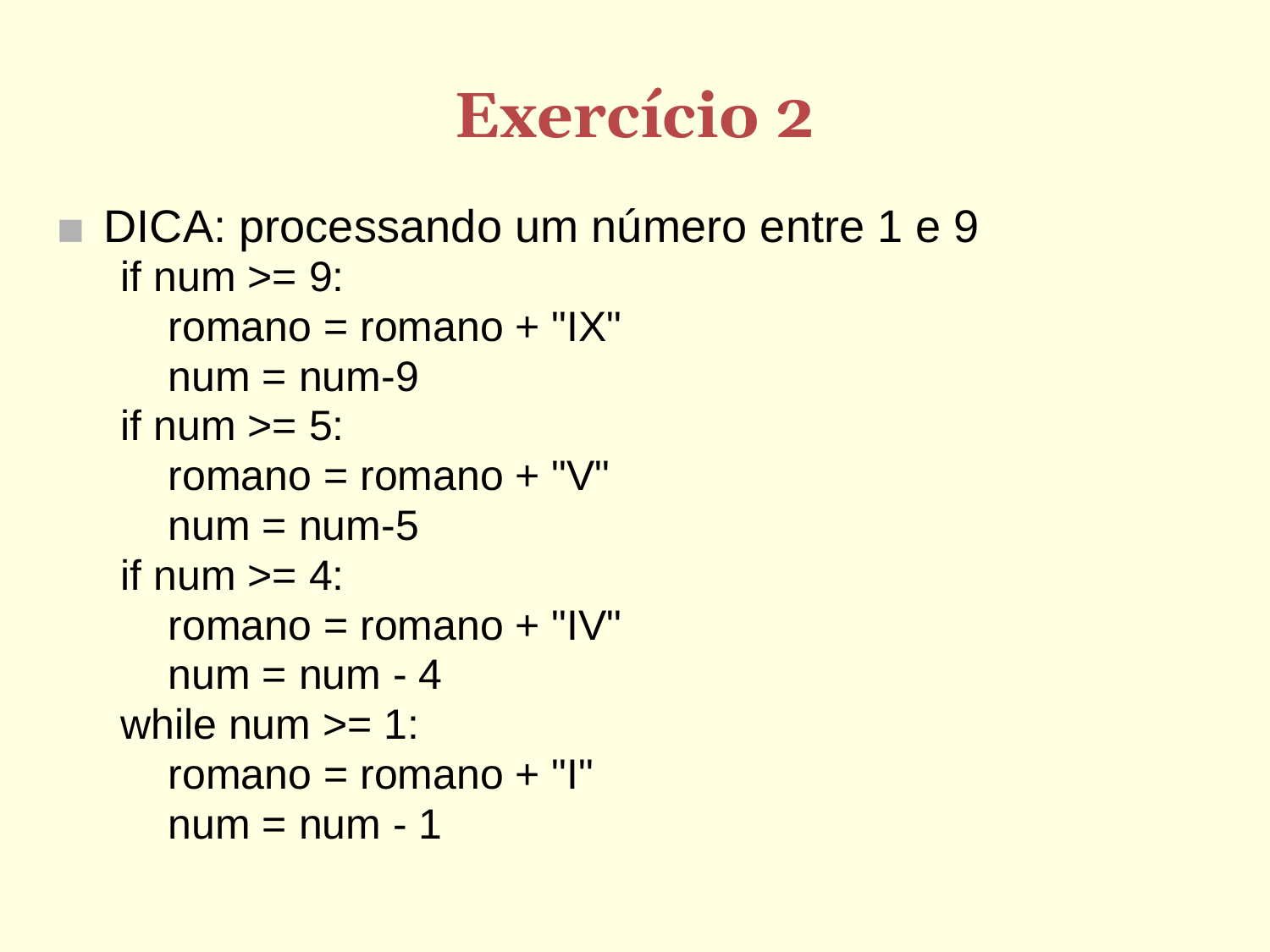

# Exercício 2
DICA: processando um número entre 1 e 9
if num >= 9:
    romano = romano + "IX"
    num = num-9
if num >= 5:
    romano = romano + "V"
    num = num-5
if num >= 4:
    romano = romano + "IV"
    num = num - 4
while num >= 1:
    romano = romano + "I"
    num = num - 1